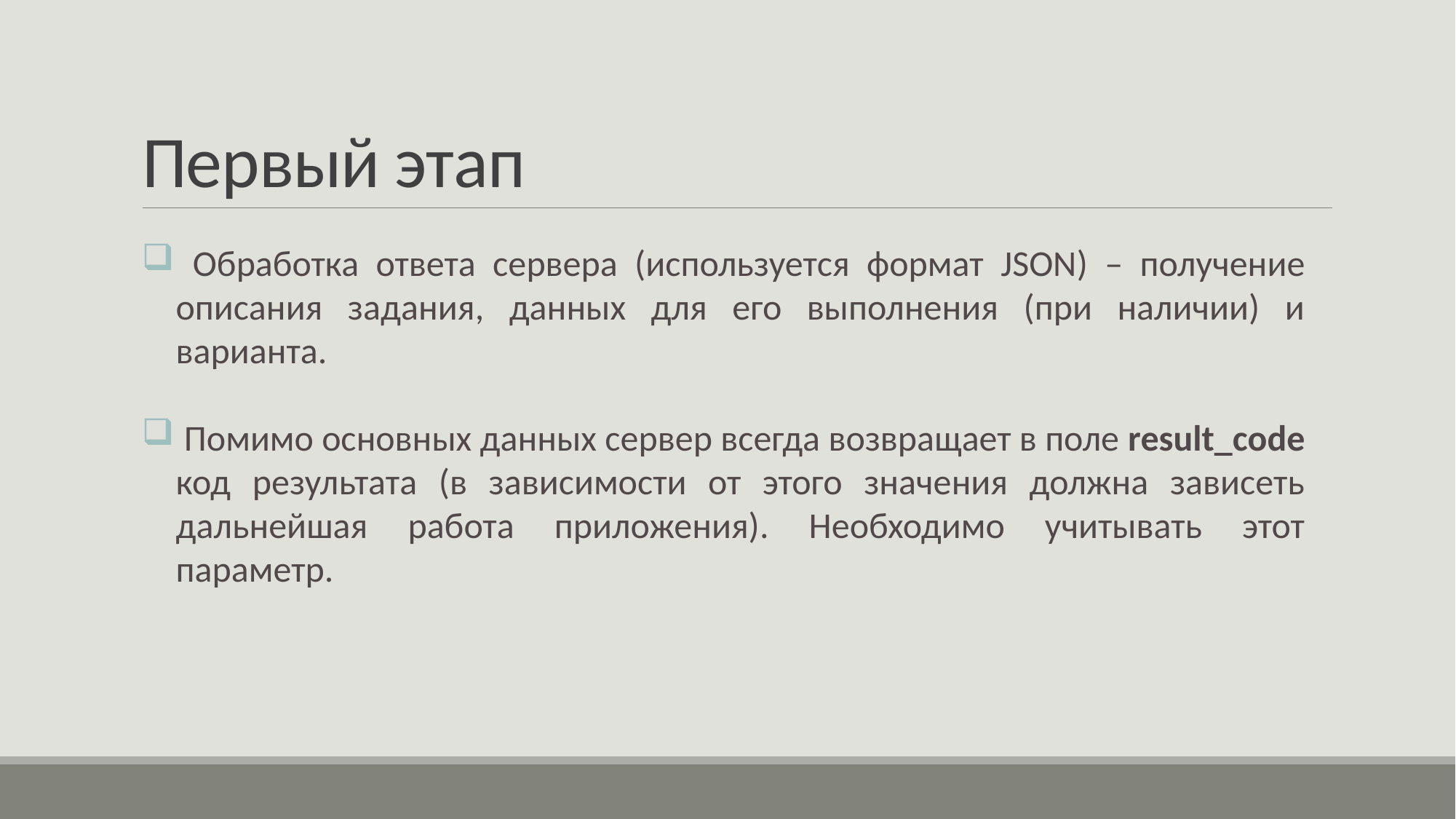

# Первый этап
 Обработка ответа сервера (используется формат JSON) – получение описания задания, данных для его выполнения (при наличии) и варианта.

 Помимо основных данных сервер всегда возвращает в поле result_code код результата (в зависимости от этого значения должна зависеть дальнейшая работа приложения). Необходимо учитывать этот параметр.